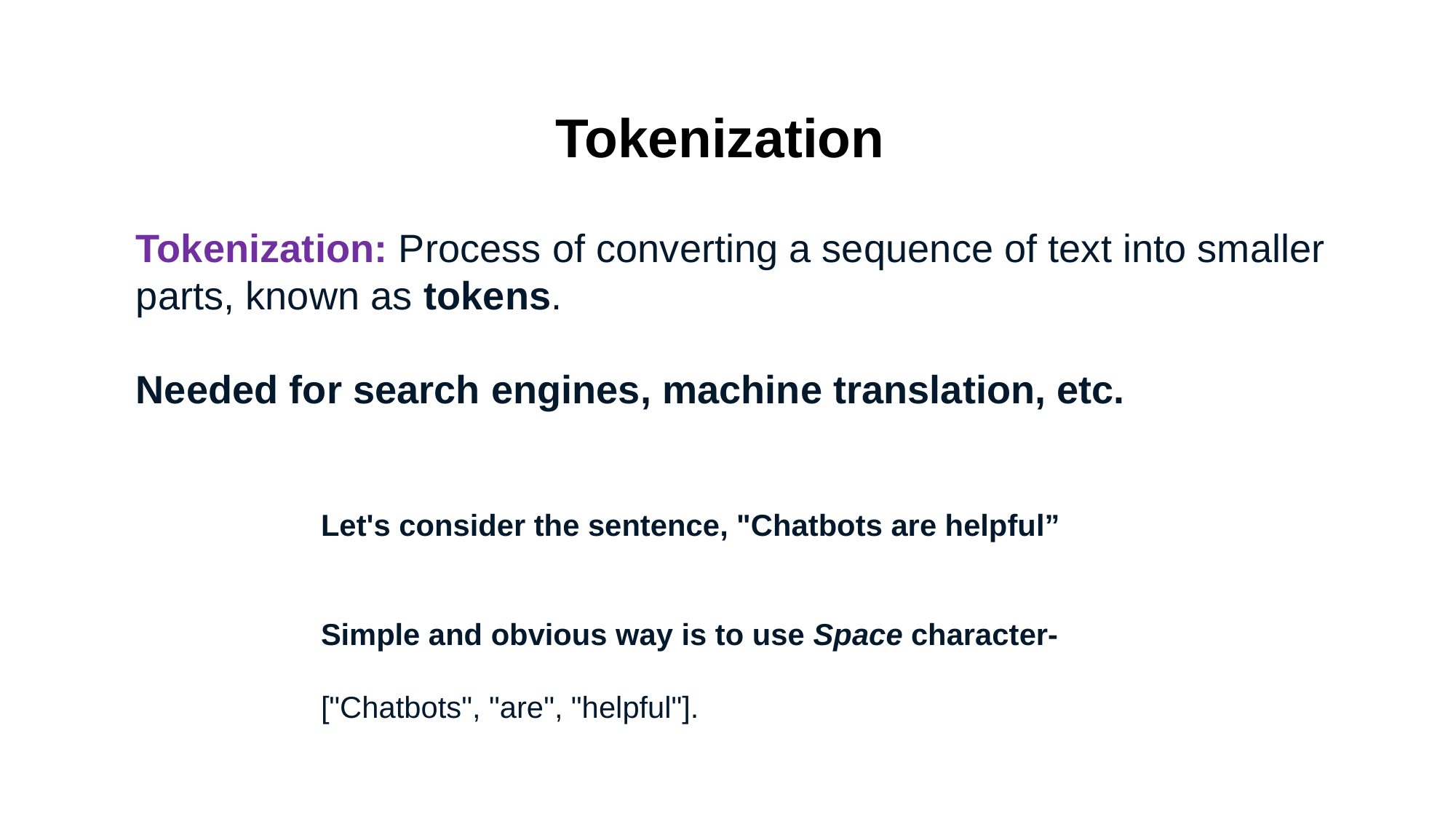

Tokenization
Tokenization: Process of converting a sequence of text into smaller parts, known as tokens.

Needed for search engines, machine translation, etc.
Let's consider the sentence, "Chatbots are helpful”

Simple and obvious way is to use Space character-

["Chatbots", "are", "helpful"].